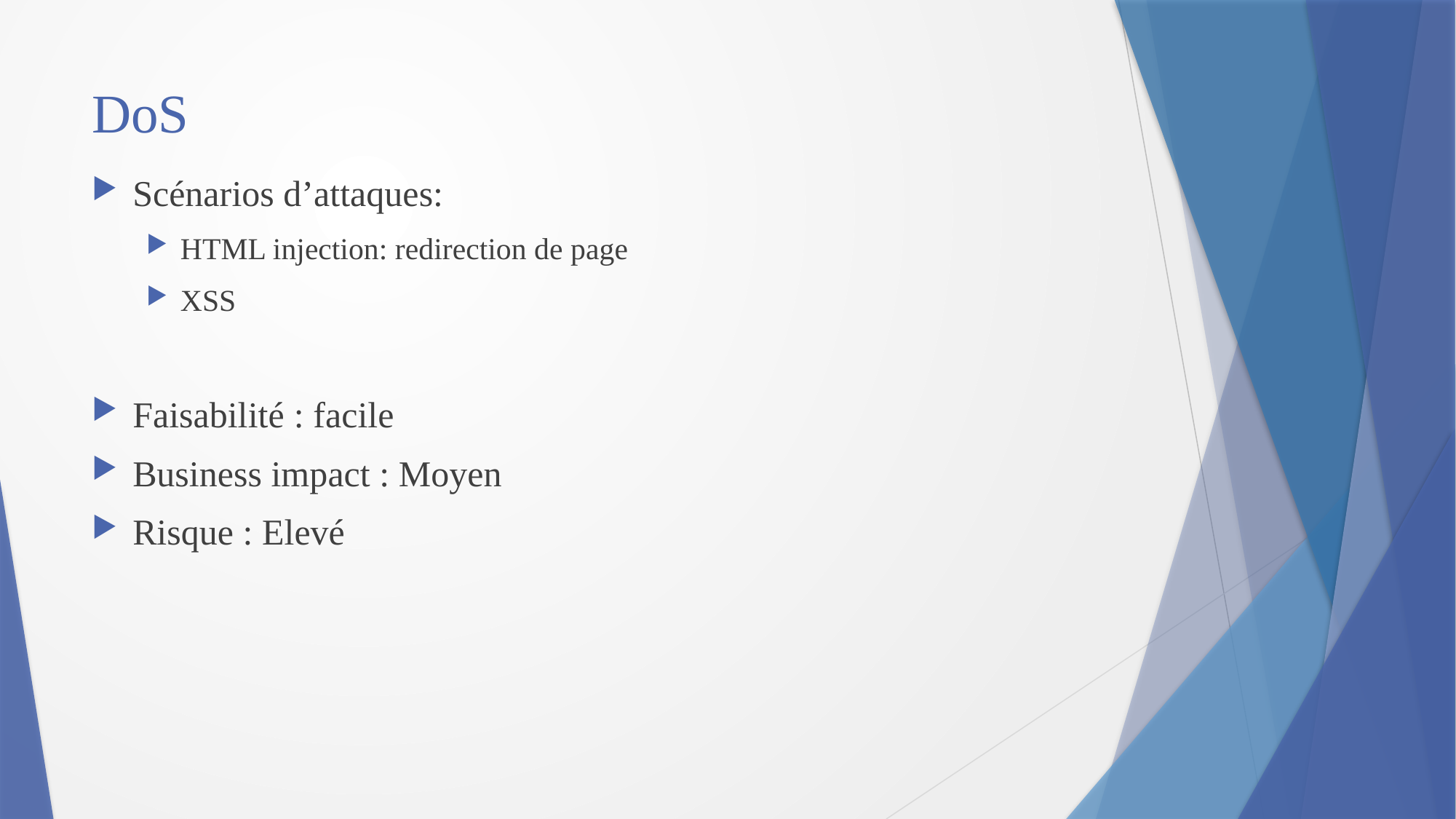

# DoS
Scénarios d’attaques:
HTML injection: redirection de page
XSS

Faisabilité : facile
Business impact : Moyen
Risque : Elevé